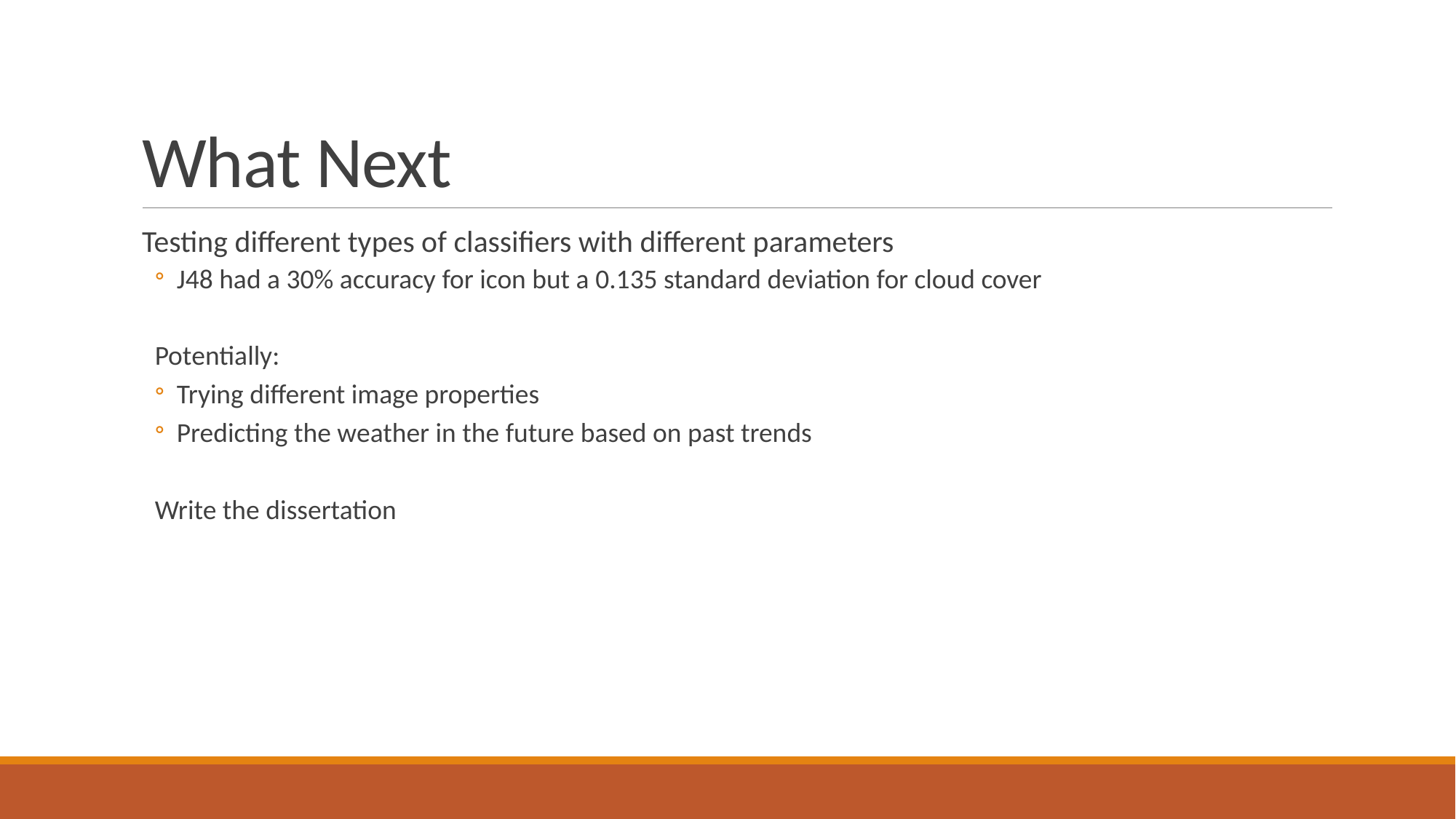

# What Next
Testing different types of classifiers with different parameters
J48 had a 30% accuracy for icon but a 0.135 standard deviation for cloud cover

Potentially:
Trying different image properties
Predicting the weather in the future based on past trends

Write the dissertation